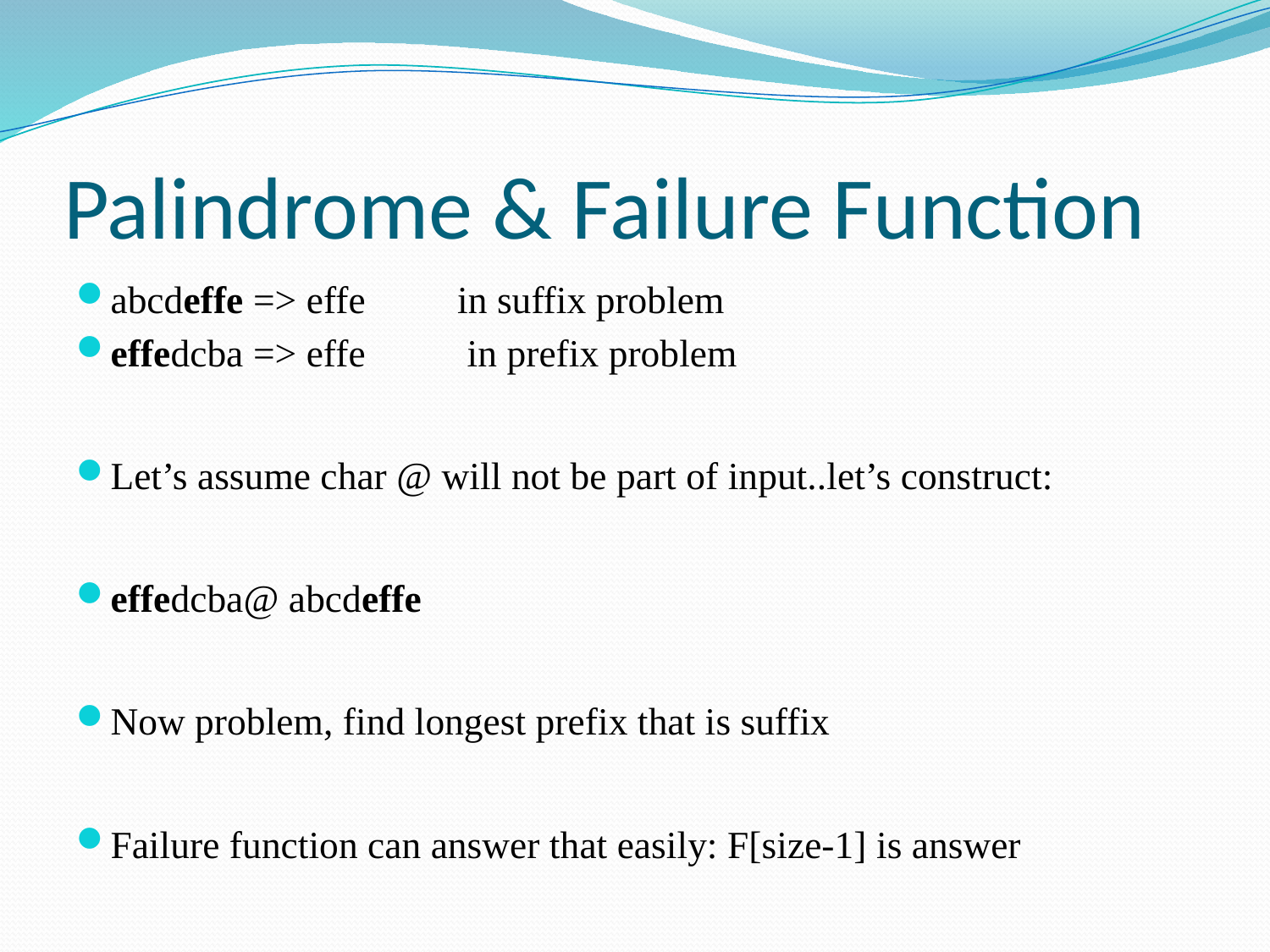

# Palindrome & Failure Function
abcdeffe => effe	in suffix problem
effedcba => effe	 in prefix problem

Let’s assume char @ will not be part of input..let’s construct:

effedcba@ abcdeffe

Now problem, find longest prefix that is suffix

Failure function can answer that easily: F[size-1] is answer